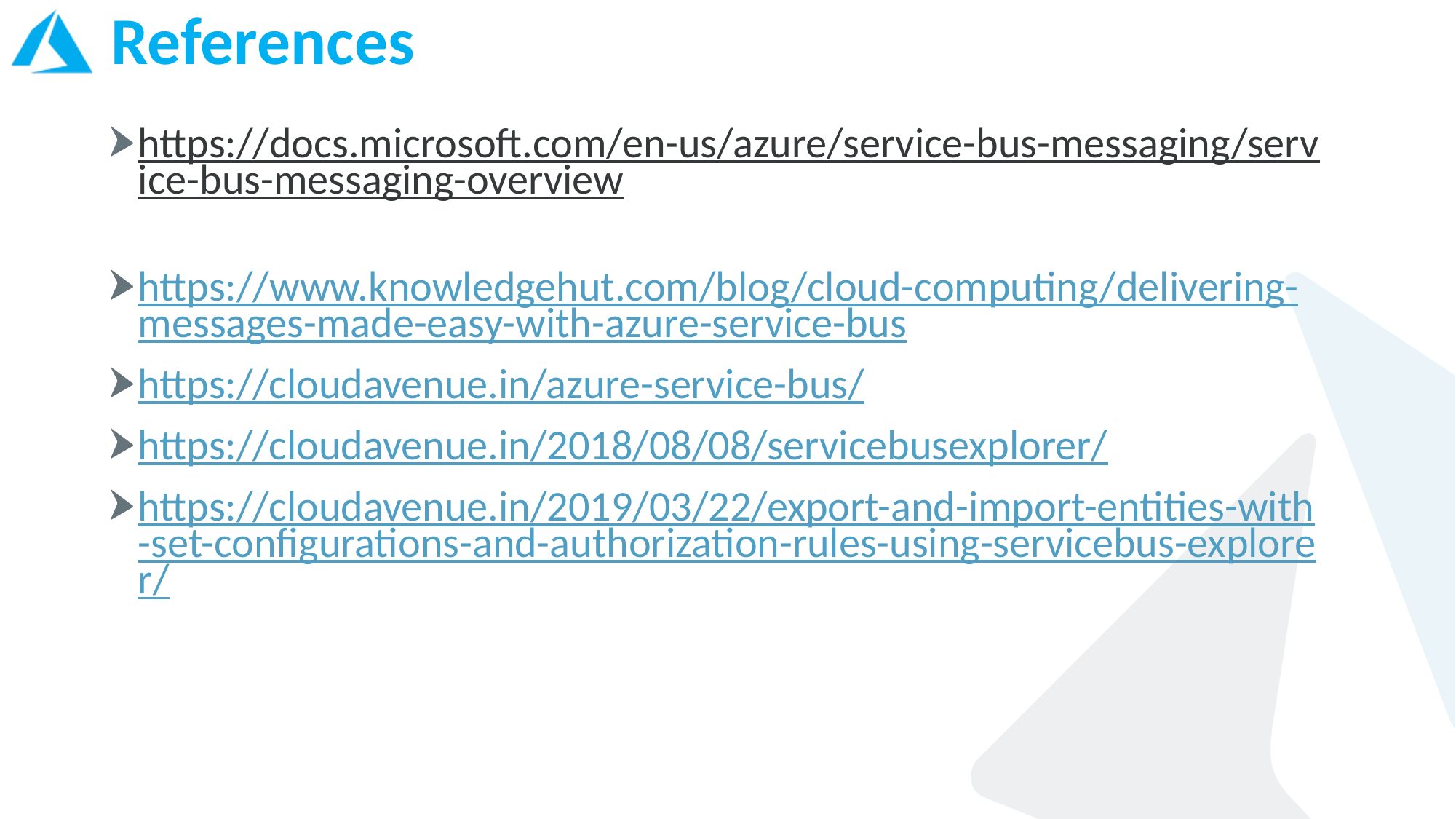

# References
https://docs.microsoft.com/en-us/azure/service-bus-messaging/service-bus-messaging-overview
https://www.knowledgehut.com/blog/cloud-computing/delivering-messages-made-easy-with-azure-service-bus
https://cloudavenue.in/azure-service-bus/
https://cloudavenue.in/2018/08/08/servicebusexplorer/
https://cloudavenue.in/2019/03/22/export-and-import-entities-with-set-configurations-and-authorization-rules-using-servicebus-explorer/